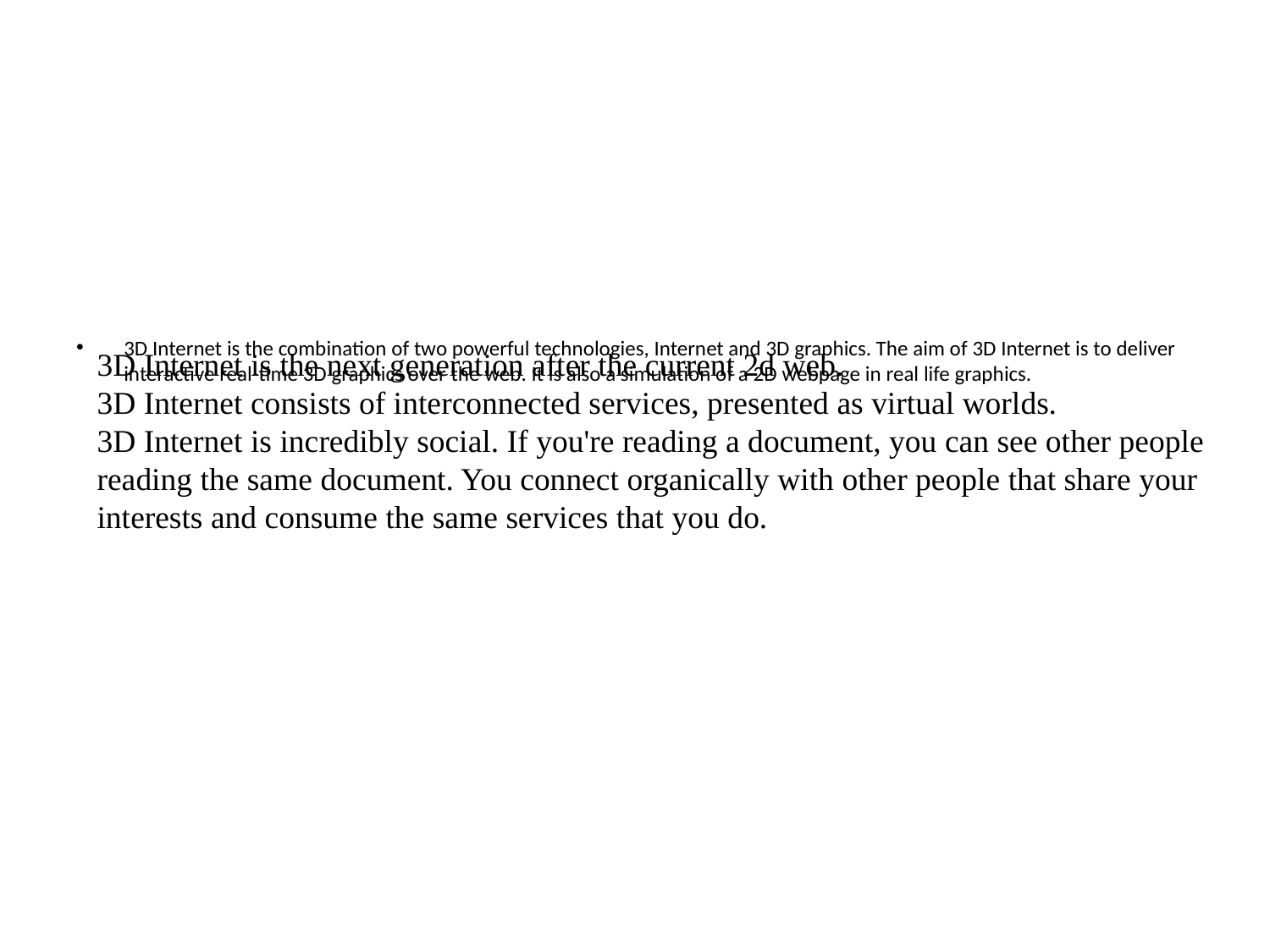

#
3D Internet is the combination of two powerful technologies, Internet and 3D graphics. The aim of 3D Internet is to deliver interactive real-time 3D graphics over the web. It is also a simulation of a 2D webpage in real life graphics.
3D Internet is the next generation after the current 2d web.
3D Internet consists of interconnected services, presented as virtual worlds.
3D Internet is incredibly social. If you're reading a document, you can see other people reading the same document. You connect organically with other people that share your interests and consume the same services that you do.